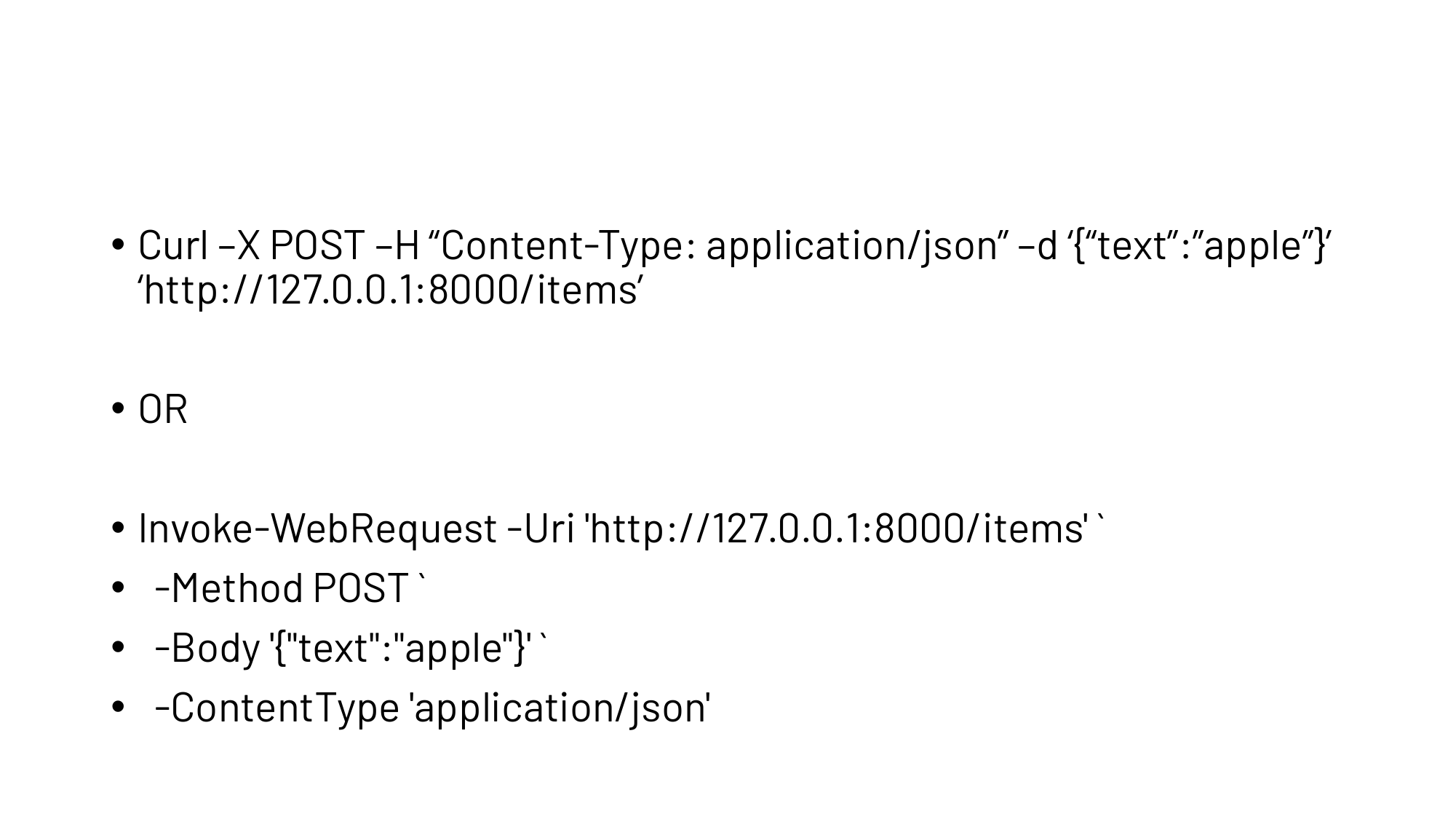

#
Curl –X POST –H “Content-Type: application/json” –d ‘{“text”:”apple”}’ ‘http://127.0.0.1:8000/items’

OR

Invoke-WebRequest -Uri 'http://127.0.0.1:8000/items' `
  -Method POST `
  -Body '{"text":"apple"}' `
  -ContentType 'application/json'